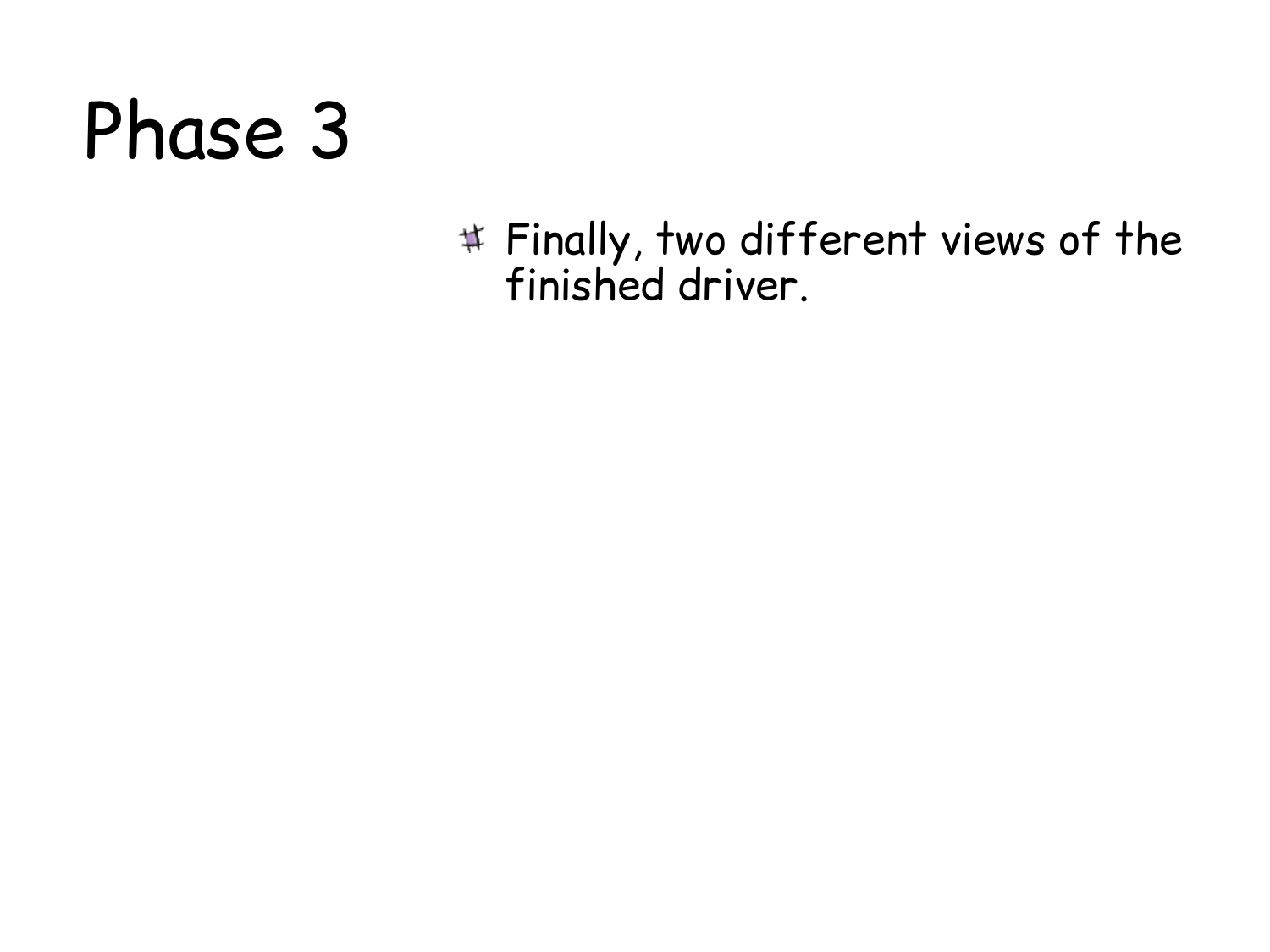

# Phase 3
Finally, two different views of the finished driver.